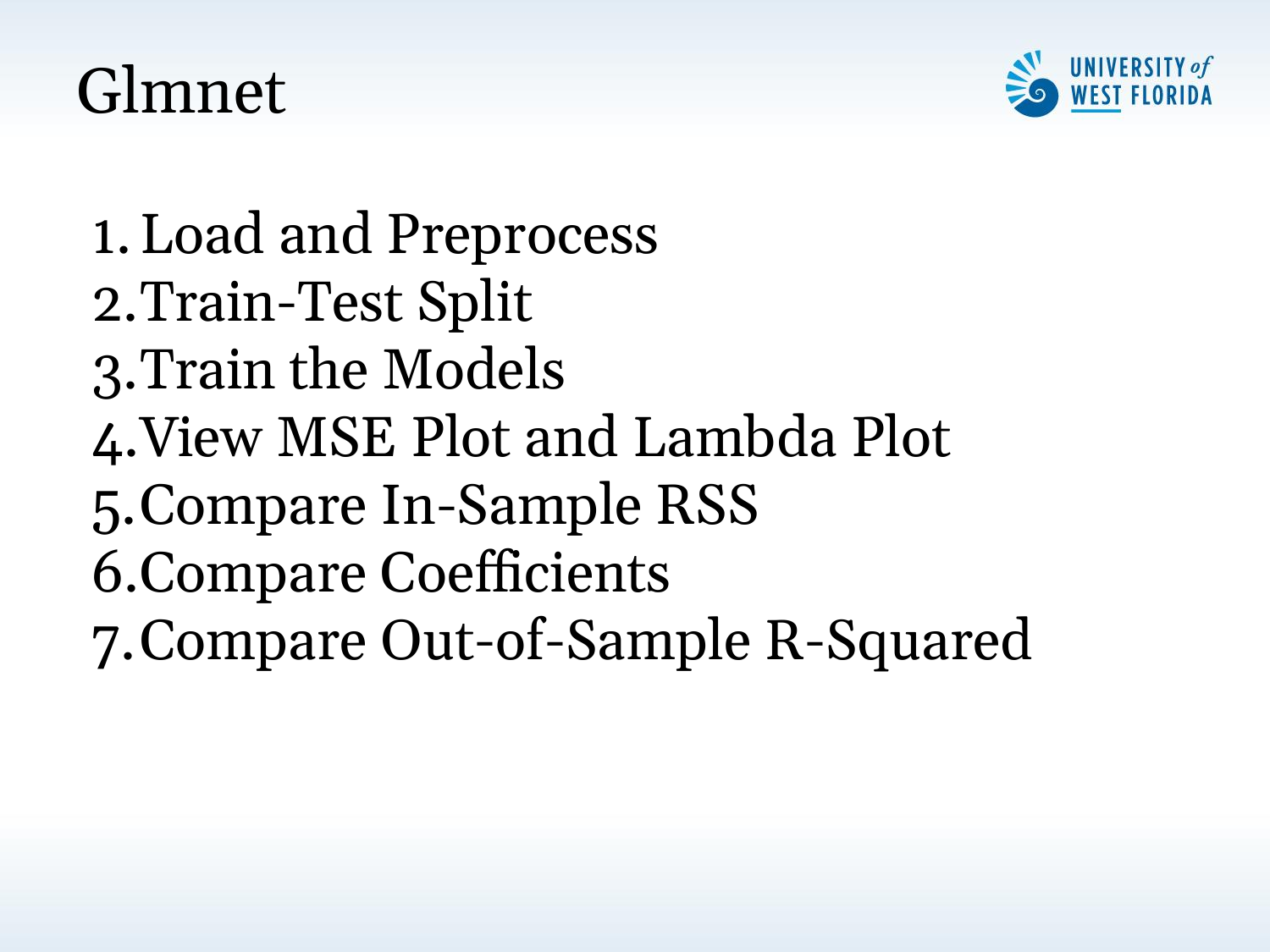

# Glmnet
Load and Preprocess
Train-Test Split
Train the Models
View MSE Plot and Lambda Plot
Compare In-Sample RSS
Compare Coefficients
Compare Out-of-Sample R-Squared